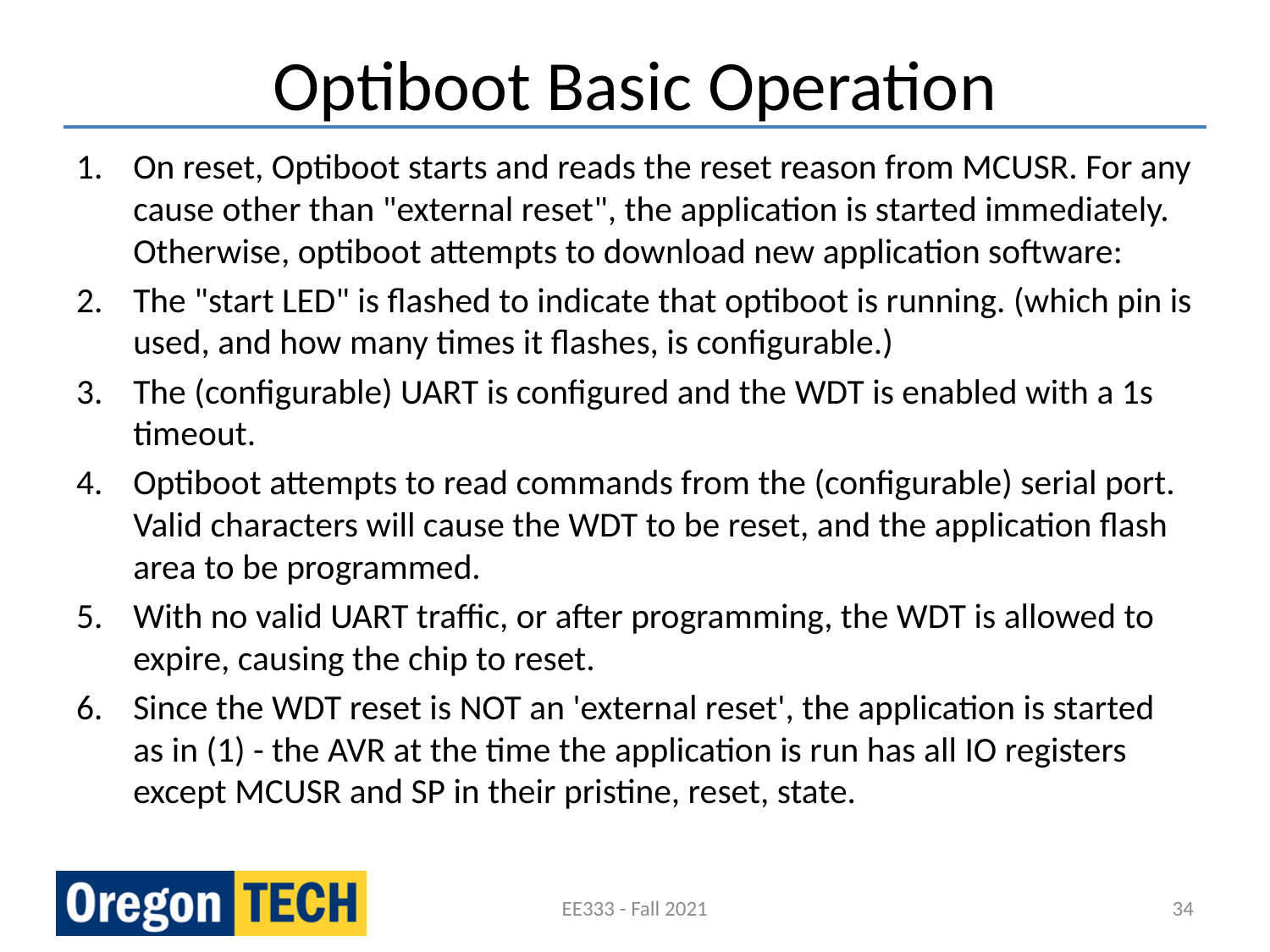

# Optiboot Basic Operation
On reset, Optiboot starts and reads the reset reason from MCUSR. For any cause other than "external reset", the application is started immediately. Otherwise, optiboot attempts to download new application software:
The "start LED" is flashed to indicate that optiboot is running. (which pin is used, and how many times it flashes, is configurable.)
The (configurable) UART is configured and the WDT is enabled with a 1s timeout.
Optiboot attempts to read commands from the (configurable) serial port. Valid characters will cause the WDT to be reset, and the application flash area to be programmed.
With no valid UART traffic, or after programming, the WDT is allowed to expire, causing the chip to reset.
Since the WDT reset is NOT an 'external reset', the application is started as in (1) - the AVR at the time the application is run has all IO registers except MCUSR and SP in their pristine, reset, state.

EE333 - Fall 2021
34